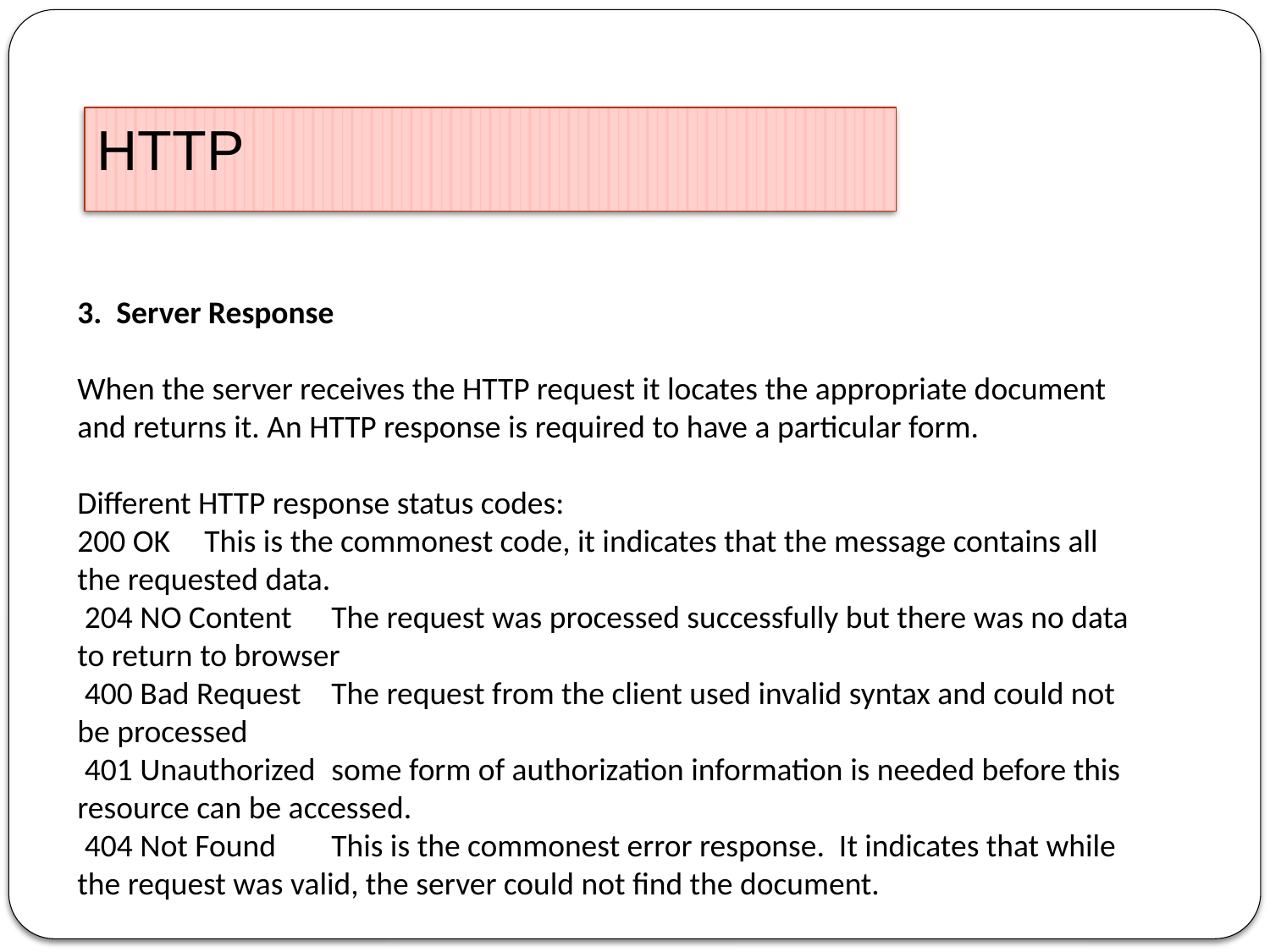

HTTP
3.  Server Response

When the server receives the HTTP request it locates the appropriate document and returns it. An HTTP response is required to have a particular form.

Different HTTP response status codes:
200 OK	This is the commonest code, it indicates that the message contains all the requested data.
 204 NO Content	The request was processed successfully but there was no data to return to browser
 400 Bad Request	The request from the client used invalid syntax and could not be processed
 401 Unauthorized	some form of authorization information is needed before this resource can be accessed.
 404 Not Found	This is the commonest error response.  It indicates that while the request was valid, the server could not find the document.